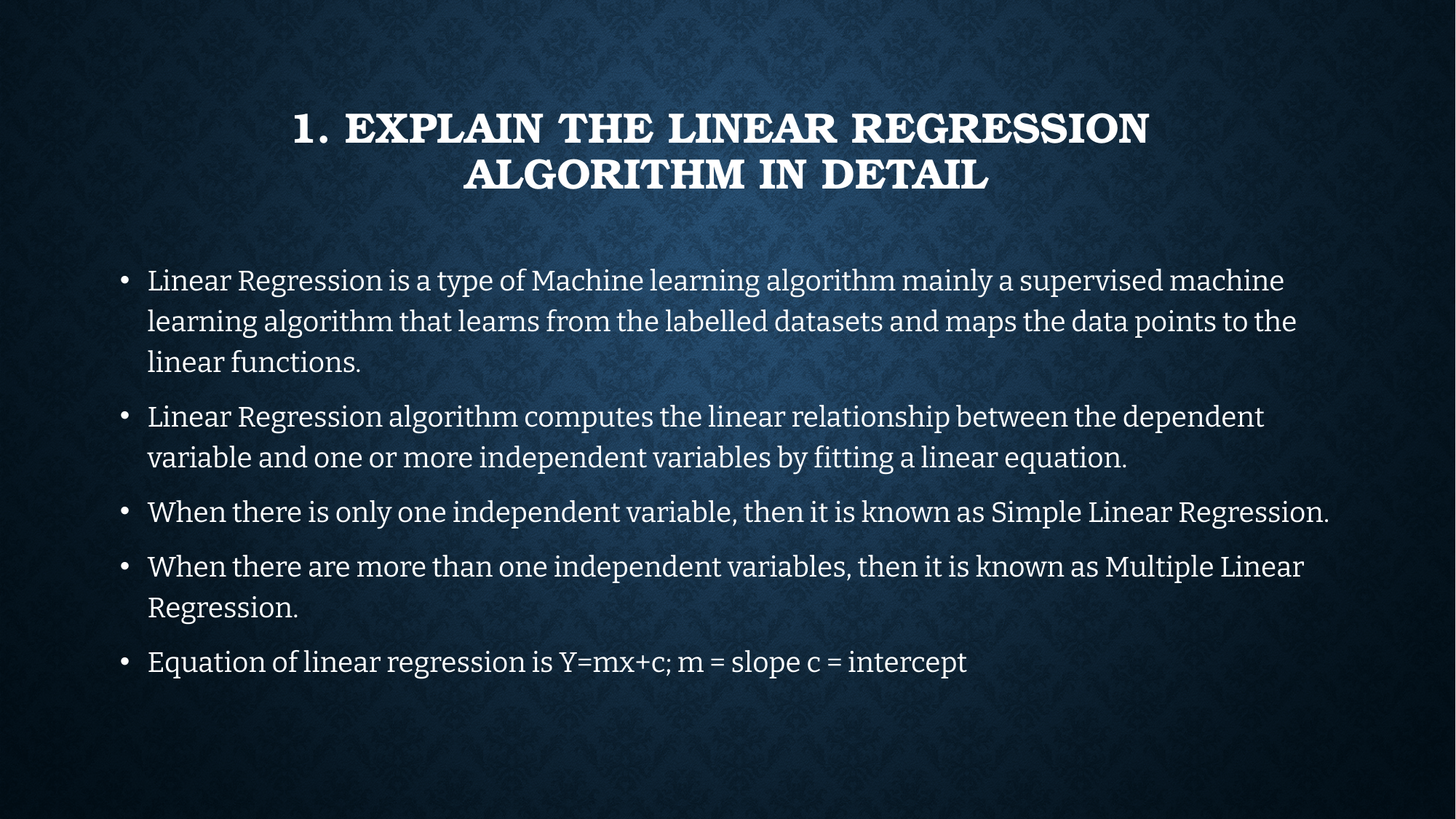

# 1. Explain the linear regression algorithm in detail
Linear Regression is a type of Machine learning algorithm mainly a supervised machine learning algorithm that learns from the labelled datasets and maps the data points to the linear functions.
Linear Regression algorithm computes the linear relationship between the dependent variable and one or more independent variables by fitting a linear equation.
When there is only one independent variable, then it is known as Simple Linear Regression.
When there are more than one independent variables, then it is known as Multiple Linear Regression.
Equation of linear regression is Y=mx+c; m = slope c = intercept